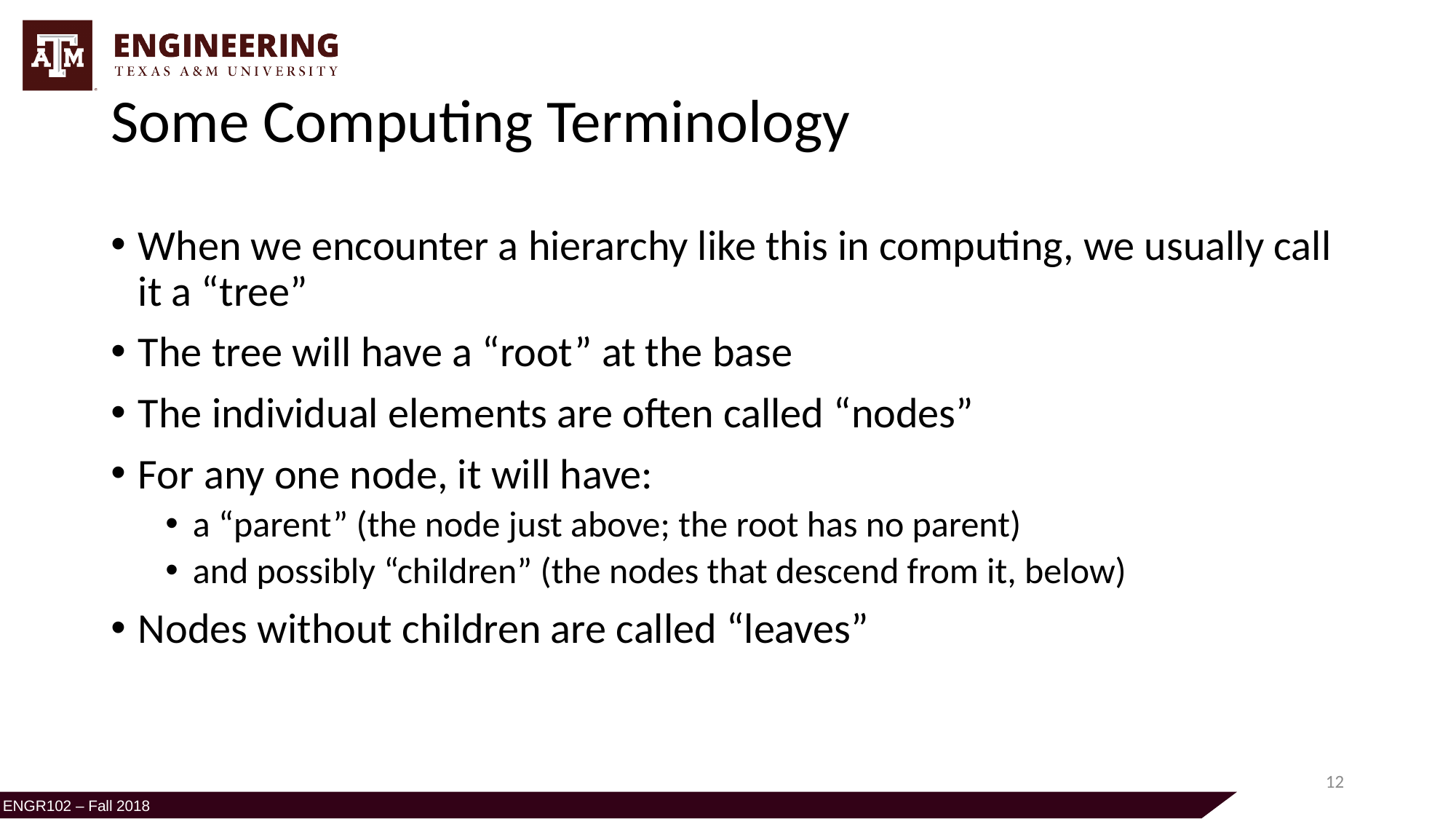

# Some Computing Terminology
When we encounter a hierarchy like this in computing, we usually call it a “tree”
The tree will have a “root” at the base
The individual elements are often called “nodes”
For any one node, it will have:
a “parent” (the node just above; the root has no parent)
and possibly “children” (the nodes that descend from it, below)
Nodes without children are called “leaves”

12